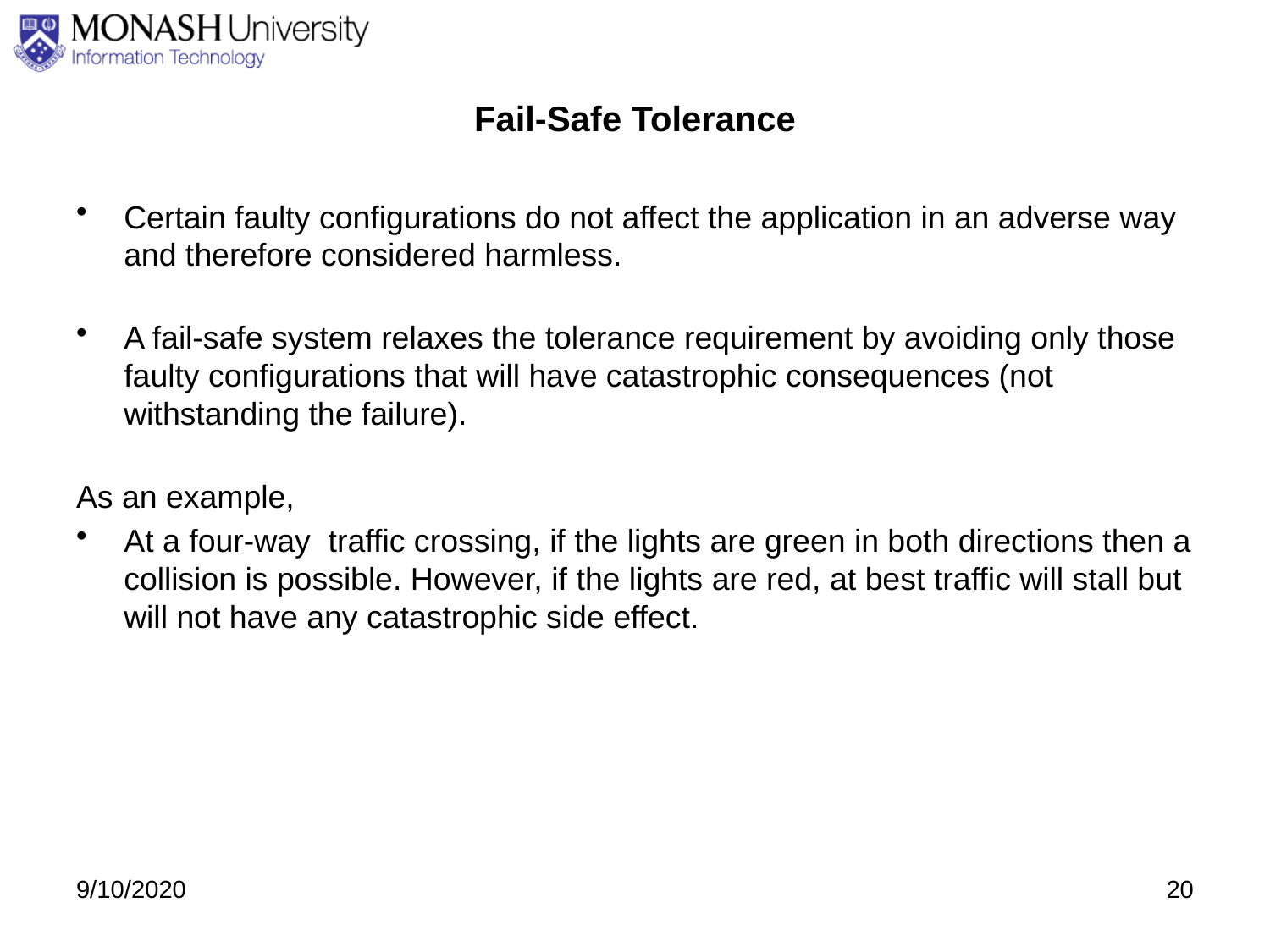

# Fail-Safe Tolerance
Certain faulty configurations do not affect the application in an adverse way and therefore considered harmless.
A fail-safe system relaxes the tolerance requirement by avoiding only those faulty configurations that will have catastrophic consequences (not withstanding the failure).
As an example,
At a four-way  traffic crossing, if the lights are green in both directions then a collision is possible. However, if the lights are red, at best traffic will stall but will not have any catastrophic side effect.
9/10/2020
20